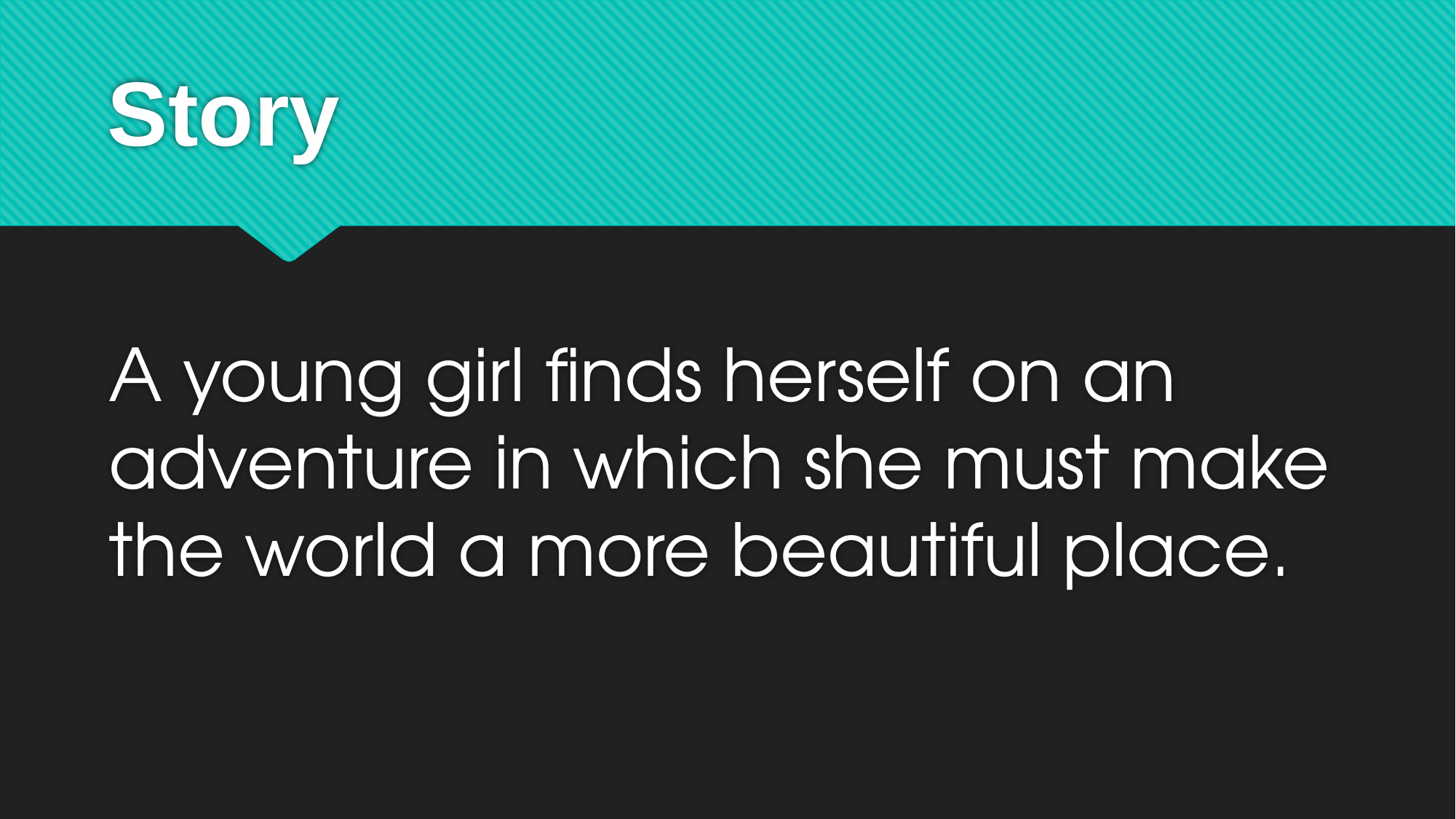

# Story
A young girl finds herself on an adventure in which she must make the world a more beautiful place.